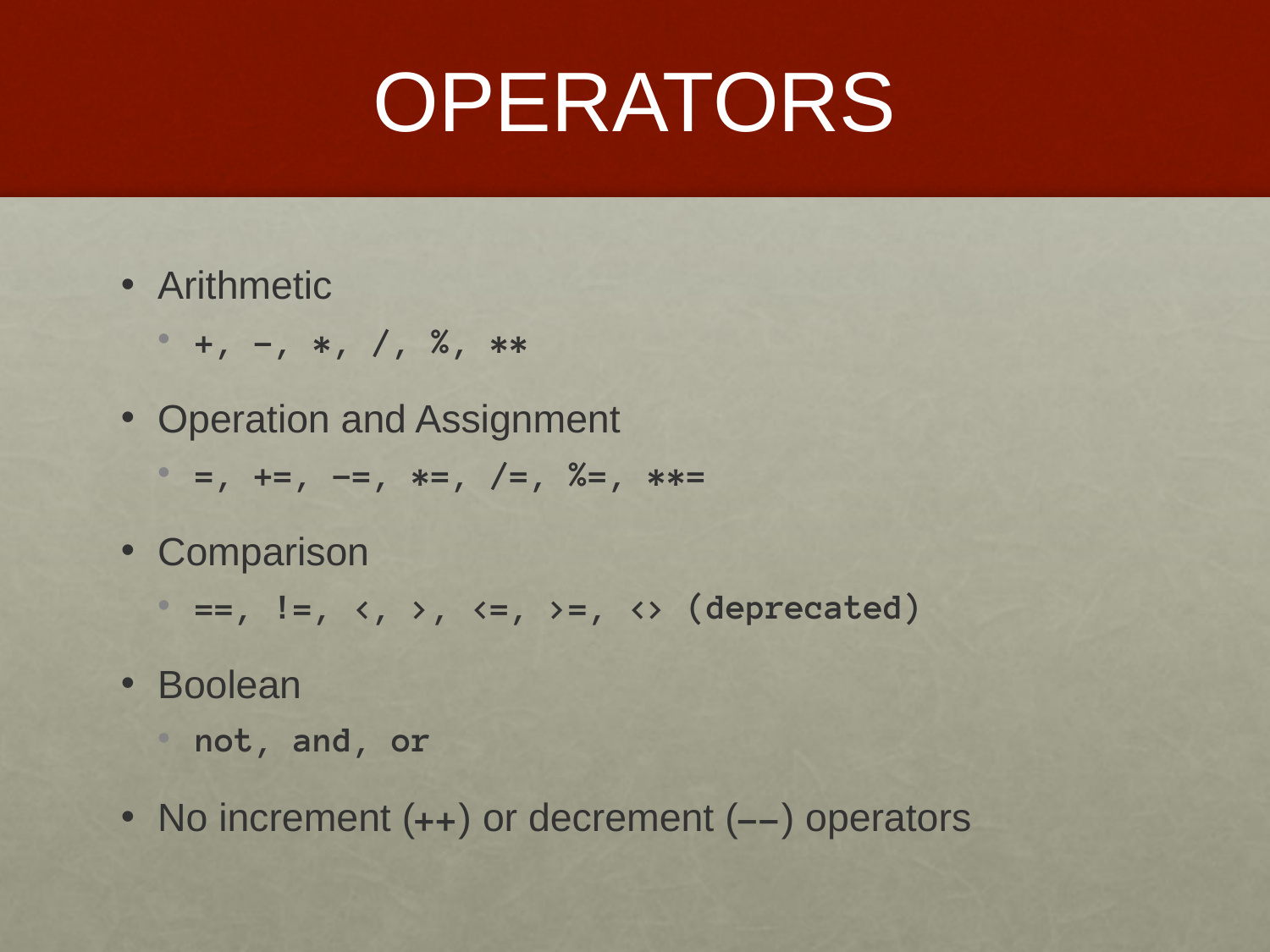

# OPERATORS
Arithmetic
+, -, *, /, %, **
Operation and Assignment
=, +=, -=, *=, /=, %=, **=
Comparison
==, !=, <, >, <=, >=, <> (deprecated)
Boolean
not, and, or
No increment (++) or decrement (--) operators